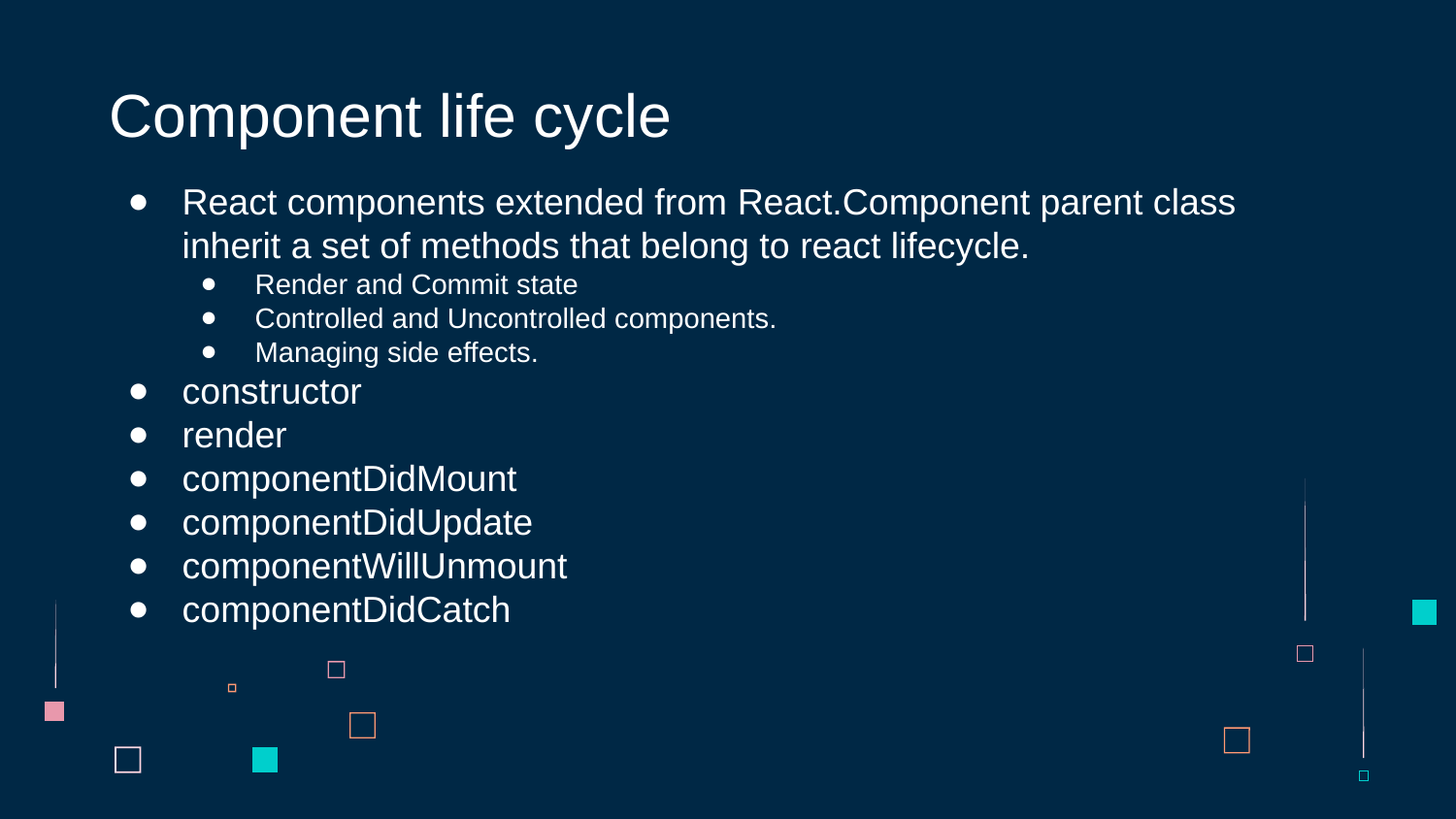

# Component life cycle
React components extended from React.Component parent class inherit a set of methods that belong to react lifecycle.
Render and Commit state
Controlled and Uncontrolled components.
Managing side effects.
constructor
render
componentDidMount
componentDidUpdate
componentWillUnmount
componentDidCatch